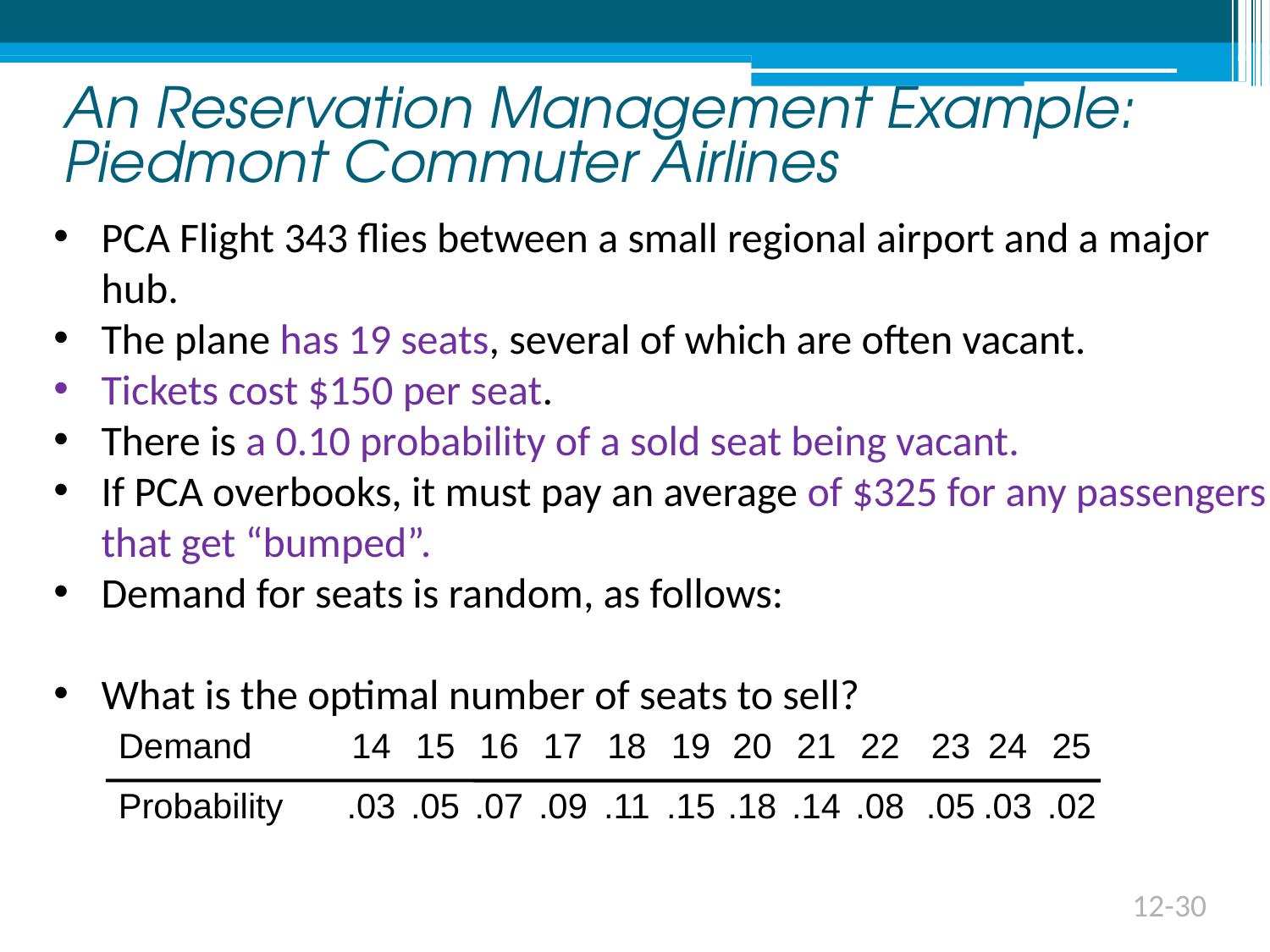

12-30
# An Reservation Management Example: Piedmont Commuter Airlines
PCA Flight 343 flies between a small regional airport and a major hub.
The plane has 19 seats, several of which are often vacant.
Tickets cost $150 per seat.
There is a 0.10 probability of a sold seat being vacant.
If PCA overbooks, it must pay an average of $325 for any passengers that get “bumped”.
Demand for seats is random, as follows:

What is the optimal number of seats to sell?
Demand	14	15	16	17	18	19	20	21	22	23	24	25
Probability	.03	.05	.07	.09	.11	.15	.18	.14	.08	.05	.03	.02